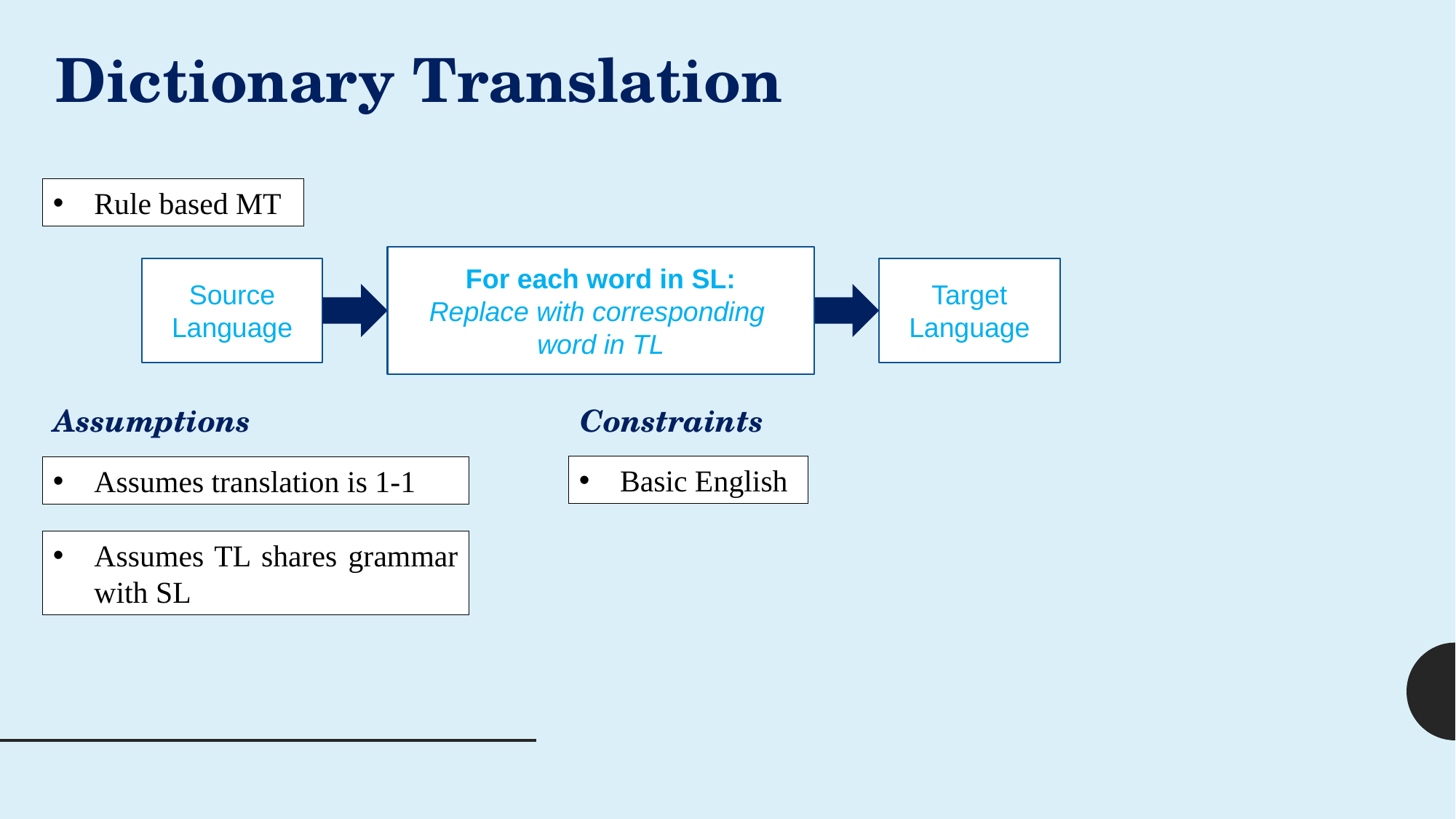

Dictionary Translation
Rule based MT
For each word in SL:
Replace with corresponding
word in TL
Target Language
Source Language
Rules for  SL
Rules for TL

Constraints
Assumptions
Basic English
Assumes translation is 1-1
Assumes TL shares grammar with SL